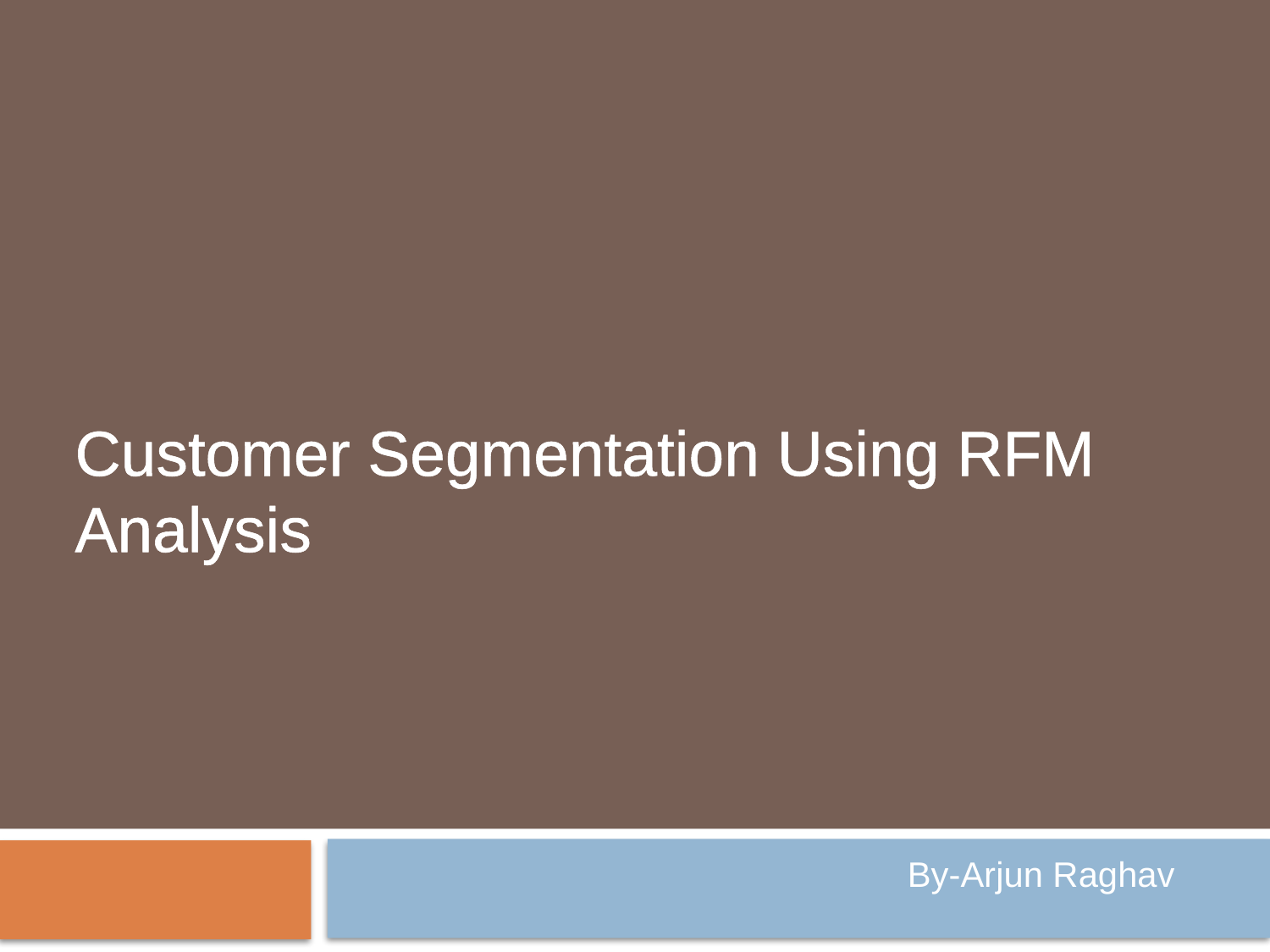

Customer Segmentation Using RFM Analysis

By-Arjun Raghav